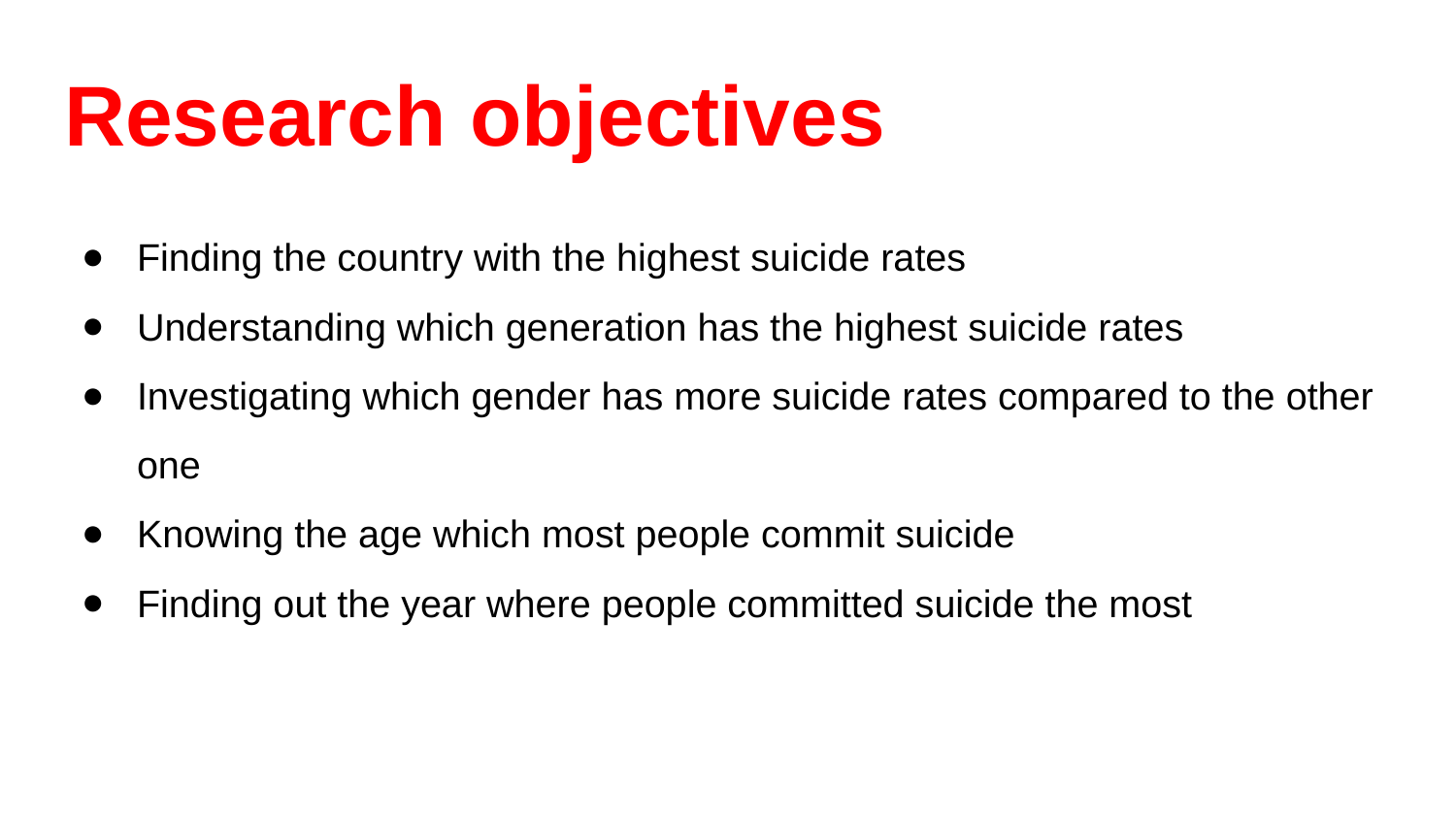

# Research objectives
Finding the country with the highest suicide rates
Understanding which generation has the highest suicide rates
Investigating which gender has more suicide rates compared to the other one
Knowing the age which most people commit suicide
Finding out the year where people committed suicide the most